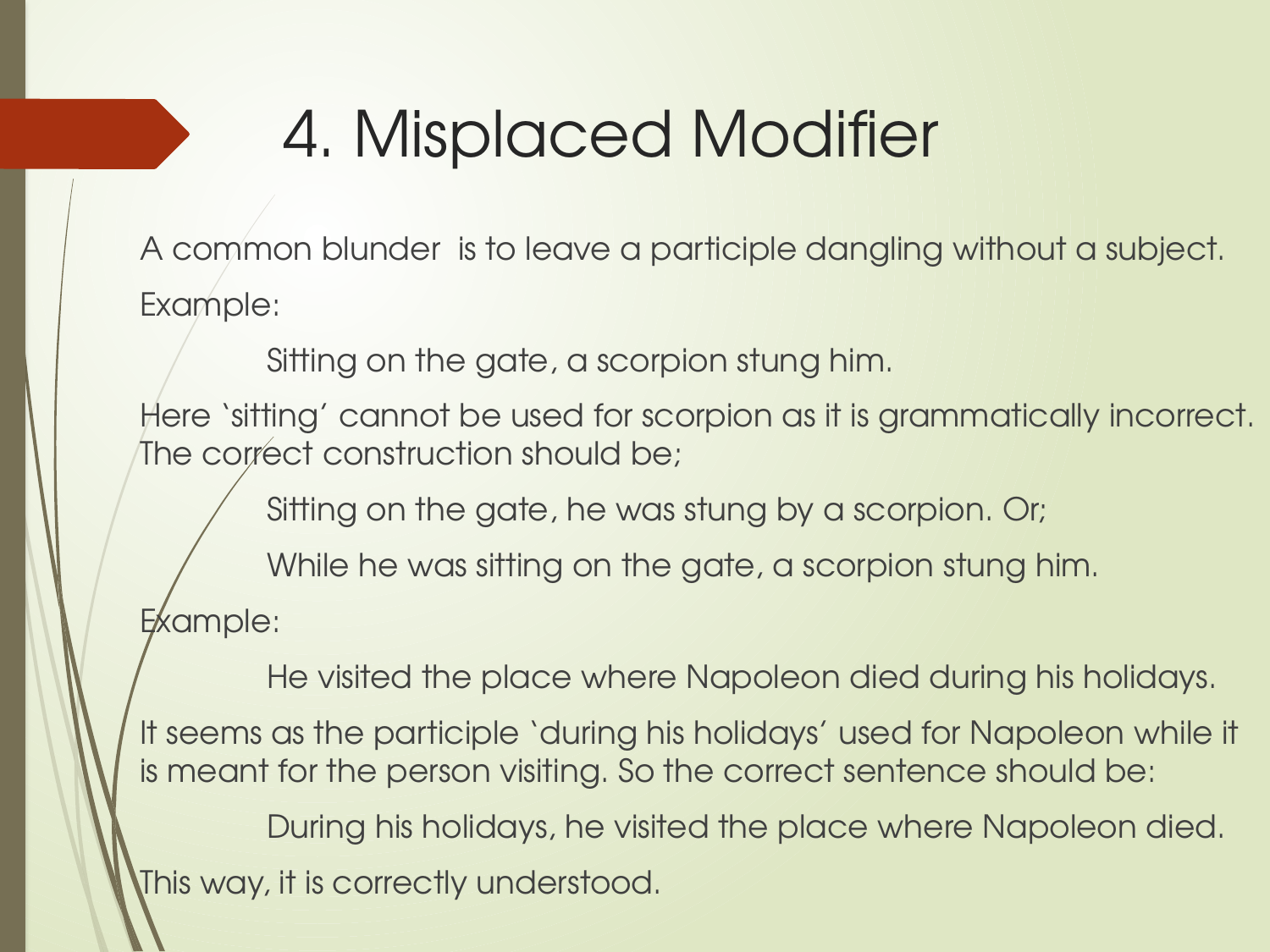

# 4. Misplaced Modifier
A common blunder  is to leave a participle dangling without a subject.
Example:
	Sitting on the gate, a scorpion stung him.
Here ‘sitting’ cannot be used for scorpion as it is grammatically incorrect. The correct construction should be;
	Sitting on the gate, he was stung by a scorpion. Or;
	While he was sitting on the gate, a scorpion stung him.
Example:
	He visited the place where Napoleon died during his holidays.
It seems as the participle ‘during his holidays’ used for Napoleon while it is meant for the person visiting. So the correct sentence should be:
	During his holidays, he visited the place where Napoleon died.
This way, it is correctly understood.